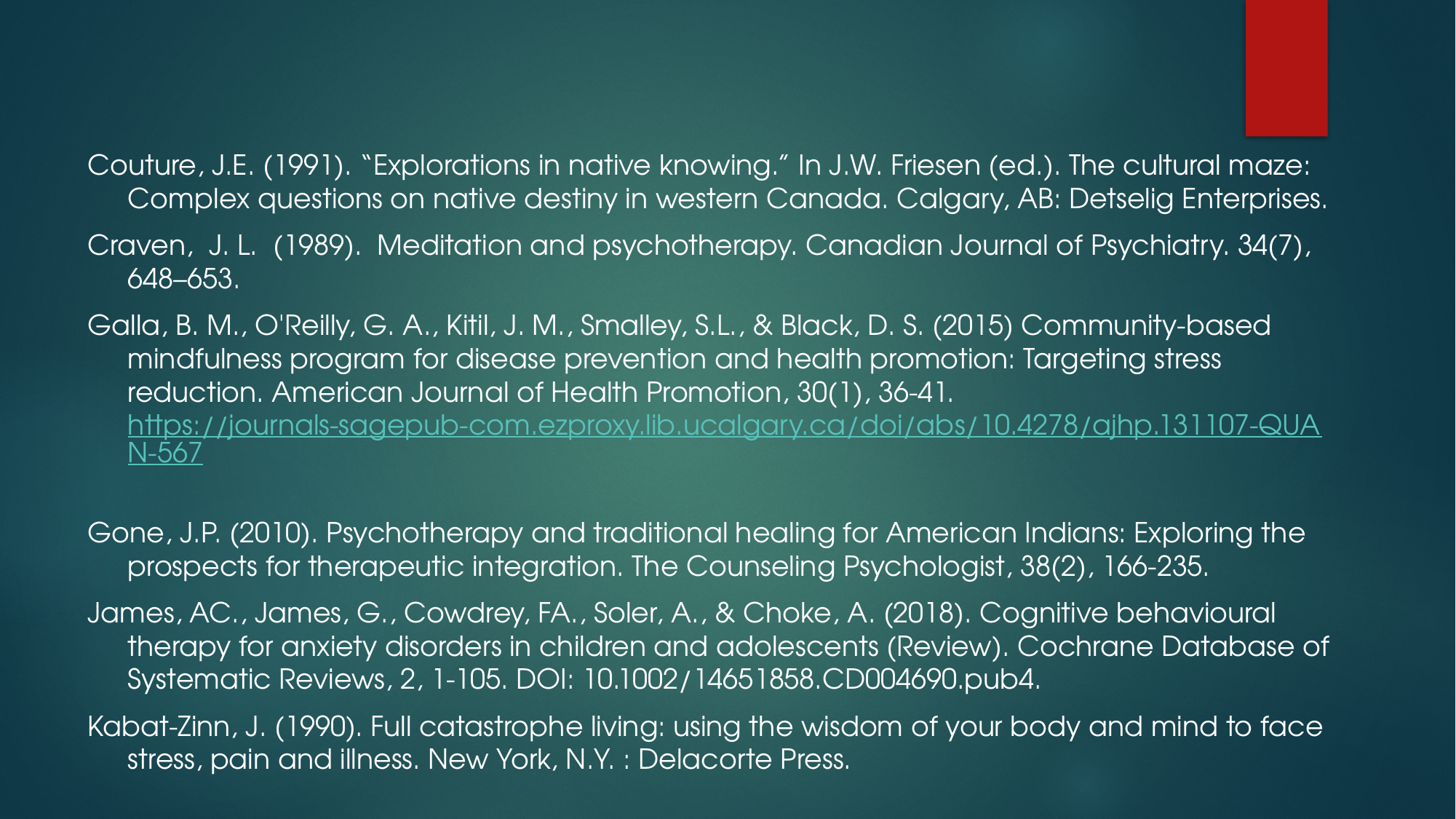

Couture, J.E. (1991). “Explorations in native knowing.” In J.W. Friesen (ed.). The cultural maze: Complex questions on native destiny in western Canada. Calgary, AB: Detselig Enterprises.
Craven,  J. L.  (1989).  Meditation and psychotherapy. Canadian Journal of Psychiatry. 34(7), 648–653.
Galla, B. M., O'Reilly, G. A., Kitil, J. M., Smalley, S.L., & Black, D. S. (2015) Community-based mindfulness program for disease prevention and health promotion: Targeting stress reduction. American Journal of Health Promotion, 30(1), 36-41. https://journals-sagepub-com.ezproxy.lib.ucalgary.ca/doi/abs/10.4278/ajhp.131107-QUAN-567
Gone, J.P. (2010). Psychotherapy and traditional healing for American Indians: Exploring the prospects for therapeutic integration. The Counseling Psychologist, 38(2), 166-235.
James, AC., James, G., Cowdrey, FA., Soler, A., & Choke, A. (2018). Cognitive behavioural therapy for anxiety disorders in children and adolescents (Review). Cochrane Database of Systematic Reviews, 2, 1-105. DOI: 10.1002/14651858.CD004690.pub4.
Kabat-Zinn, J. (1990). Full catastrophe living: using the wisdom of your body and mind to face stress, pain and illness. New York, N.Y. : Delacorte Press.